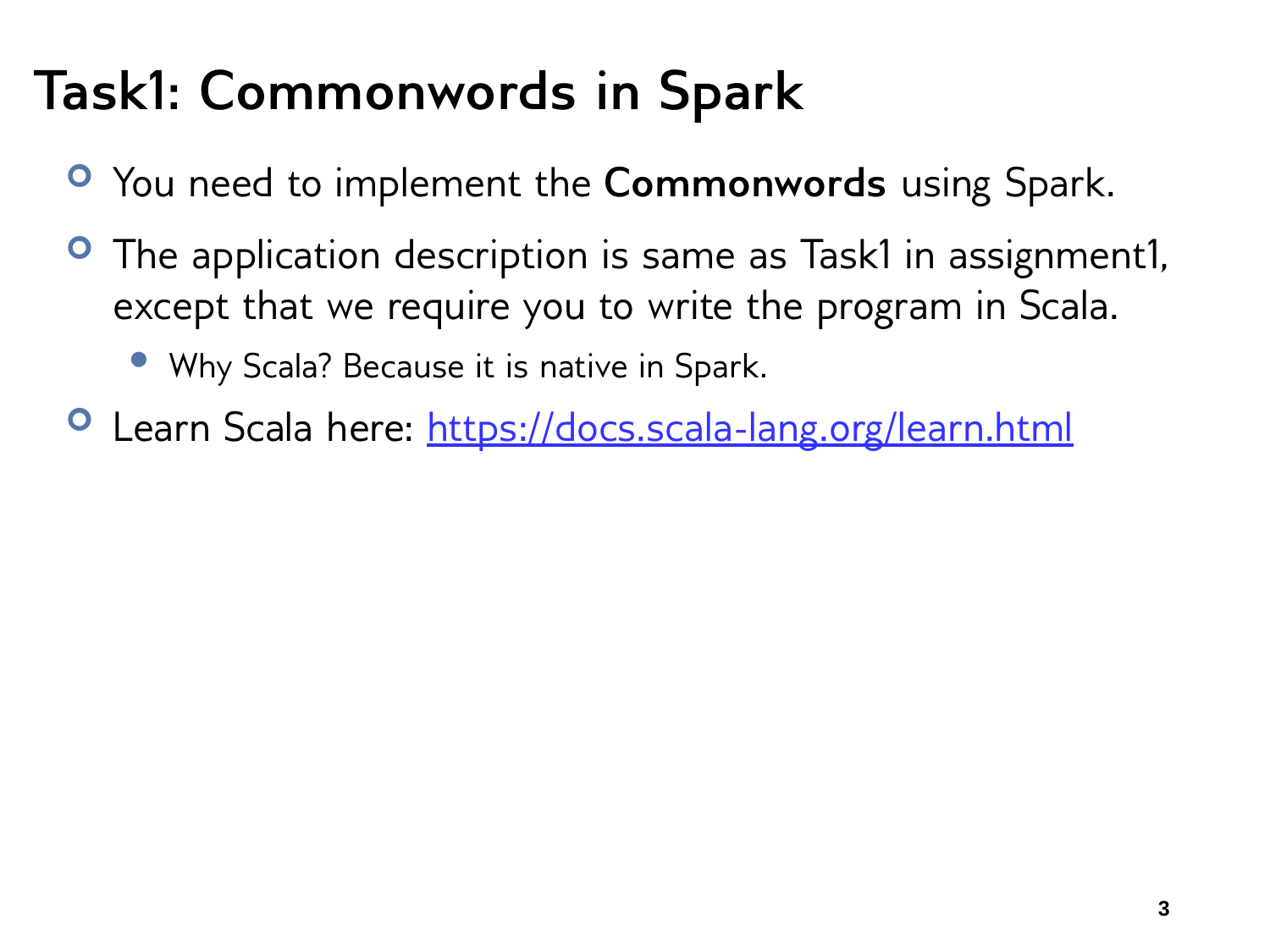

# Task1: Commonwords in Spark
You need to implement the Commonwords using Spark.
The application description is same as Task1 in assignment1, except that we require you to write the program in Scala.
Why Scala? Because it is native in Spark.
Learn Scala here: https://docs.scala-lang.org/learn.html

3